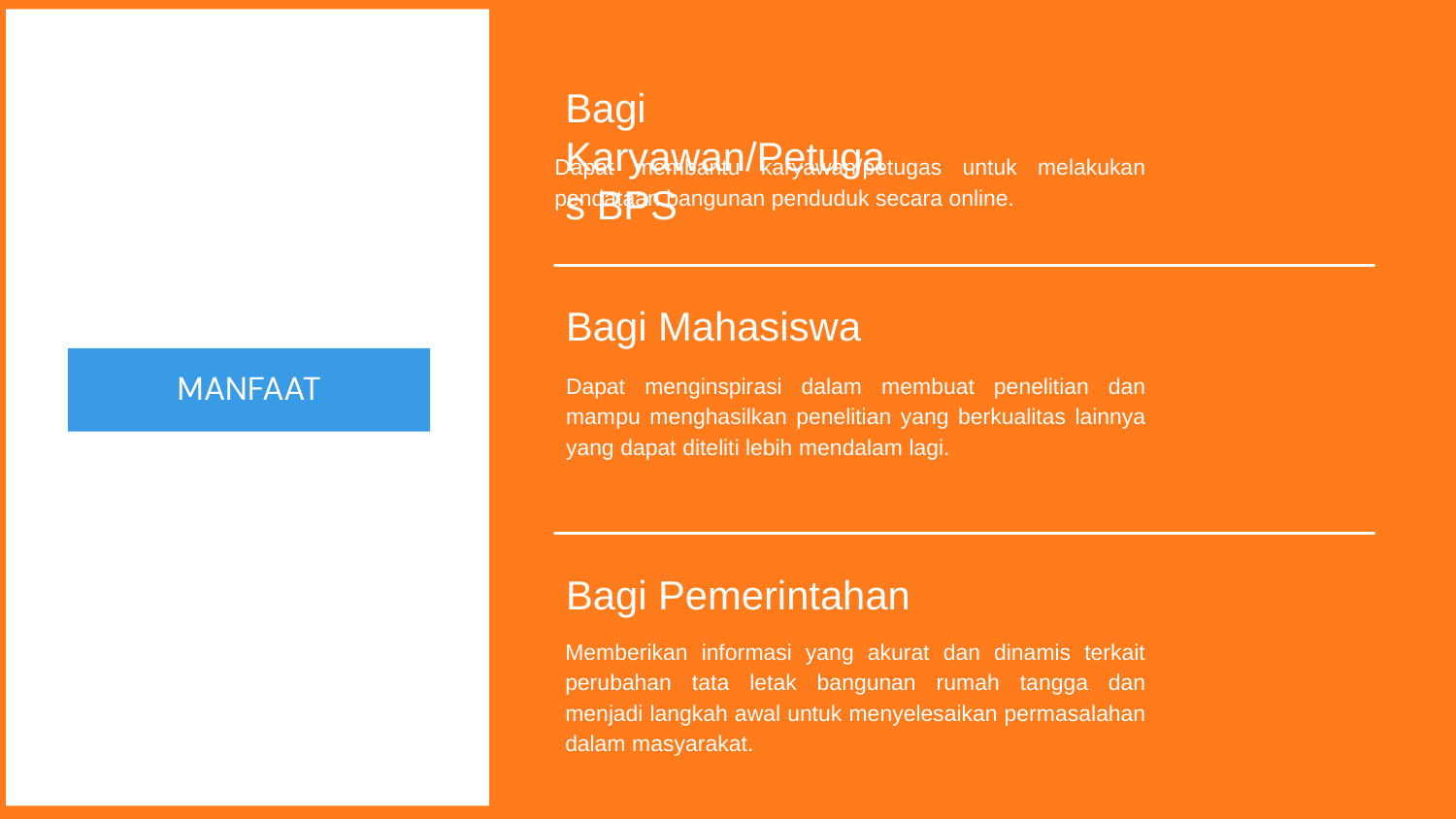

Bagi Karyawan/Petugas BPS
Dapat membantu karyawan/petugas untuk melakukan pendataan bangunan penduduk secara online.
Bagi Mahasiswa

MANFAAT
Dapat menginspirasi dalam membuat penelitian dan mampu menghasilkan penelitian yang berkualitas lainnya yang dapat diteliti lebih mendalam lagi.
Bagi Pemerintahan
Memberikan informasi yang akurat dan dinamis terkait perubahan tata letak bangunan rumah tangga dan menjadi langkah awal untuk menyelesaikan permasalahan dalam masyarakat.